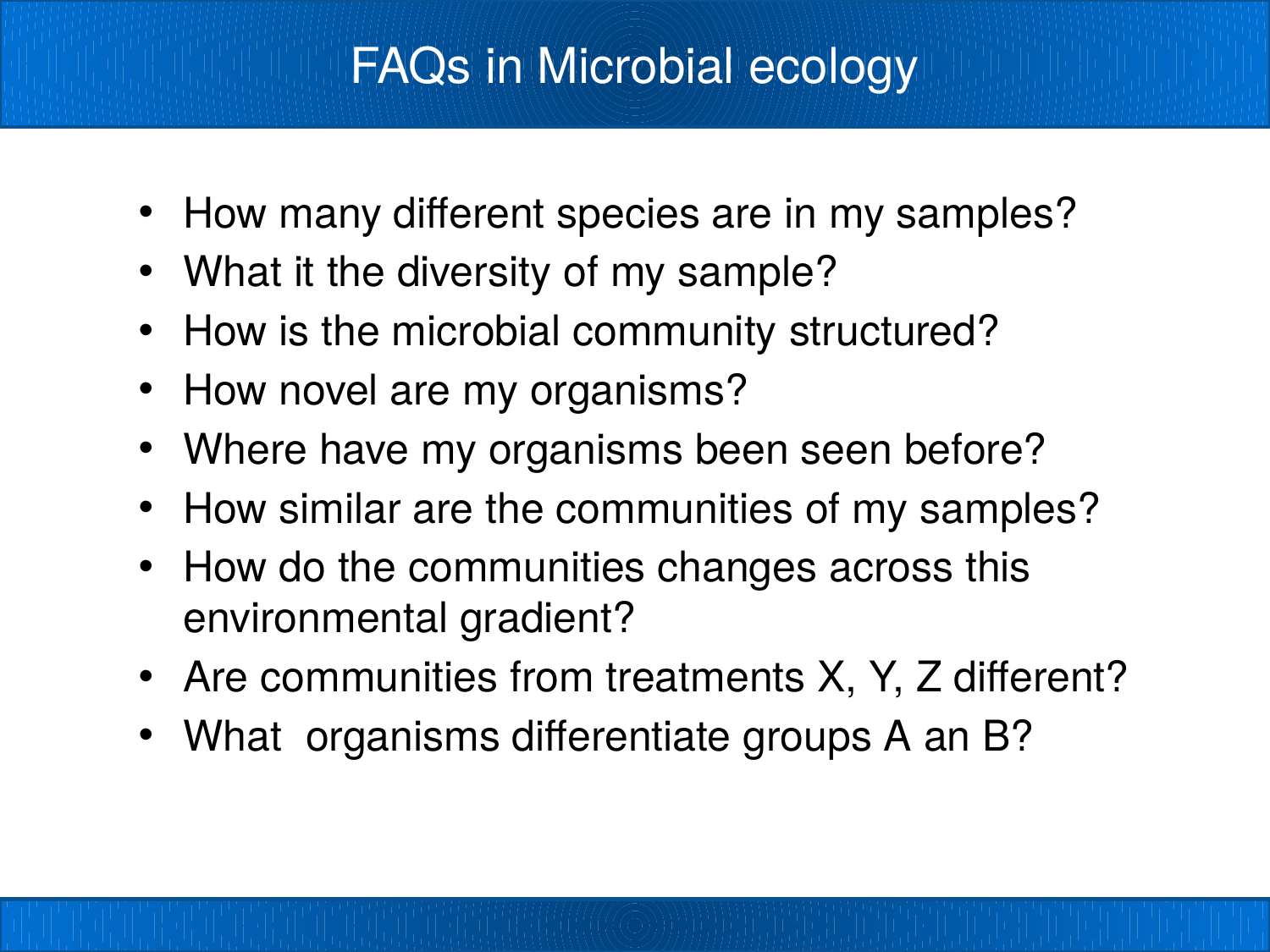

# FAQs in Microbial ecology
How many different species are in my samples?
What it the diversity of my sample?
How is the microbial community structured?
How novel are my organisms?
Where have my organisms been seen before?
How similar are the communities of my samples?
How do the communities changes across this environmental gradient?
Are communities from treatments X, Y, Z different?
What  organisms differentiate groups A an B?